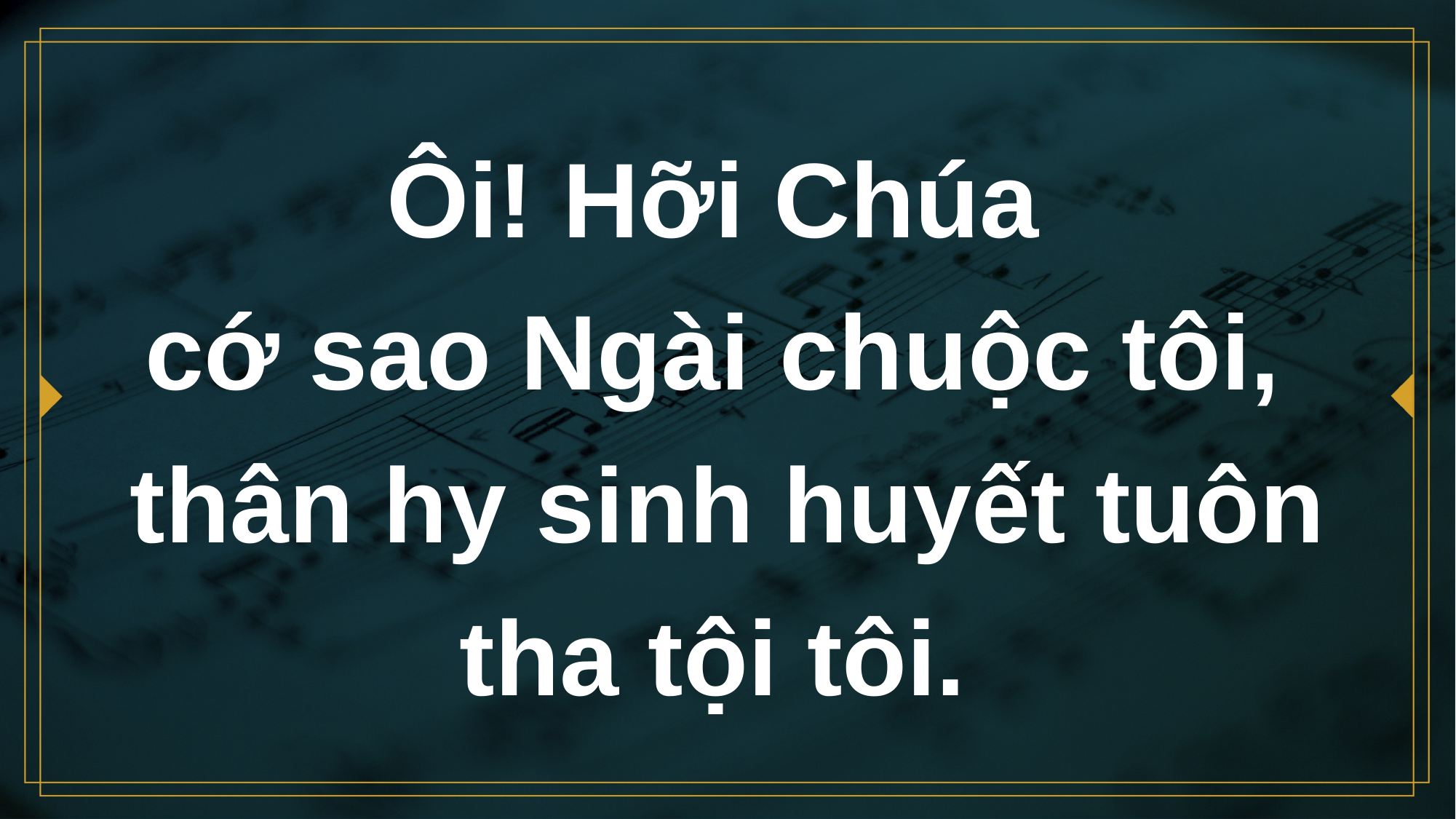

# Ôi! Hỡi Chúa cớ sao Ngài chuộc tôi, thân hy sinh huyết tuôn tha tội tôi.